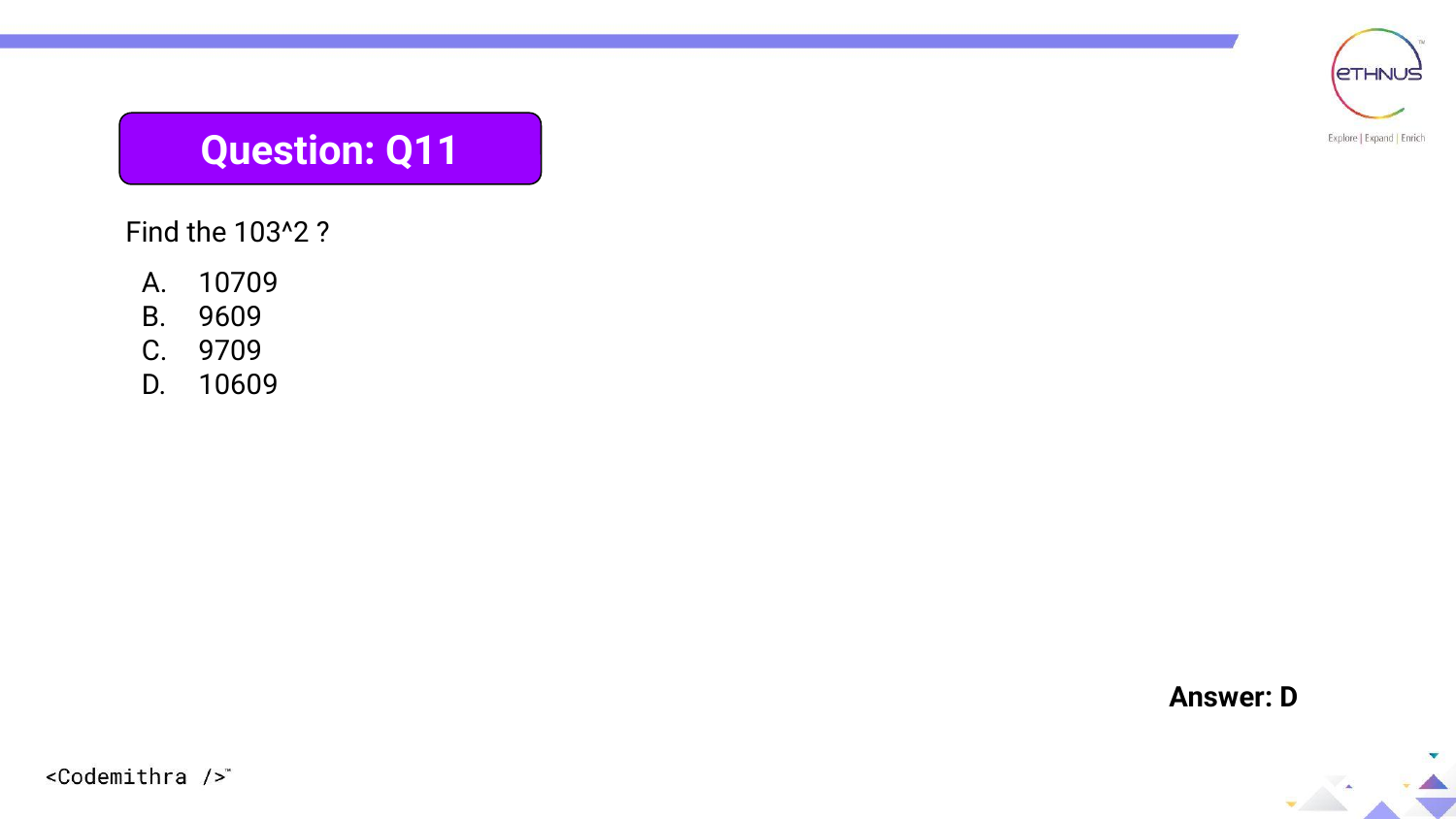

Question: Q11
Find the 103^2 ?
10709
9609
9709
10609
Answer: D